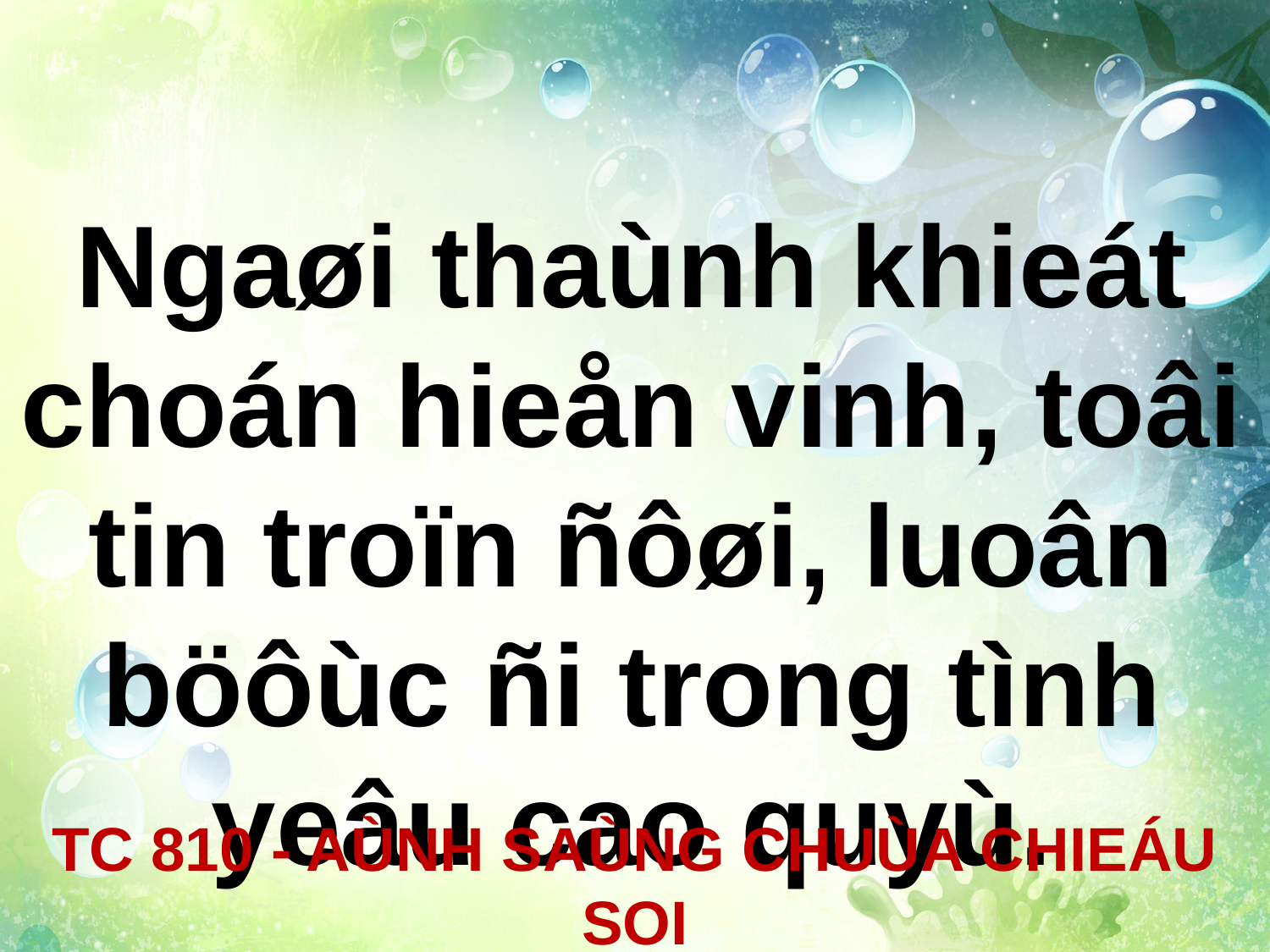

Ngaøi thaùnh khieát choán hieån vinh, toâi tin troïn ñôøi, luoân böôùc ñi trong tình yeâu cao quyù.
TC 810 - AÙNH SAÙNG CHUÙA CHIEÁU SOI